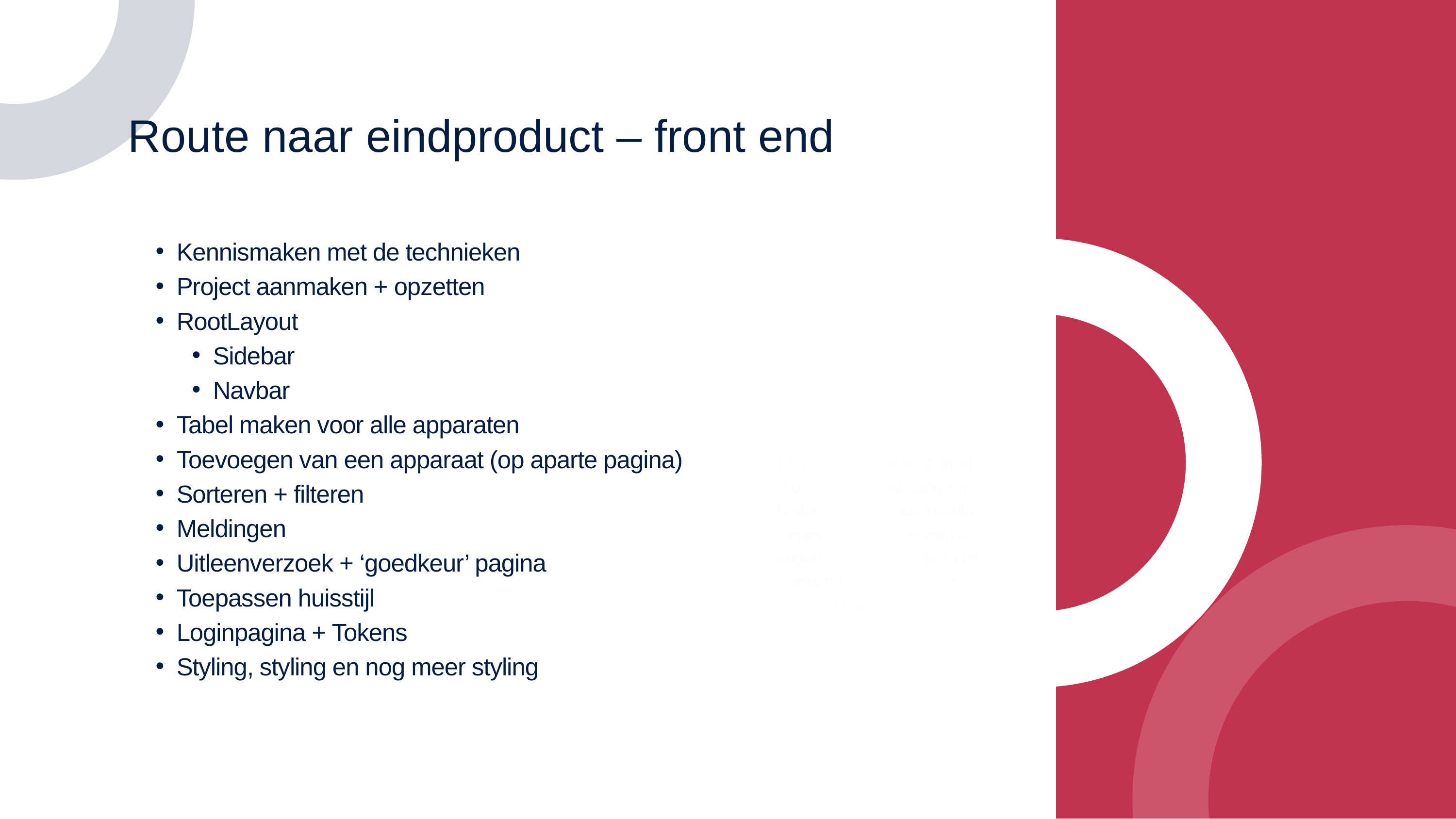

Route naar eindproduct – front end
Kennismaken met de technieken
Project aanmaken + opzetten
RootLayout
Sidebar
Navbar
Tabel maken voor alle apparaten
Toevoegen van een apparaat (op aparte pagina)
Sorteren + filteren
Meldingen
Uitleenverzoek + ‘goedkeur’ pagina
Toepassen huisstijl
Loginpagina + Tokens
Styling, styling en nog meer styling

Lorem ipsum dolor sit amet, consectetur adipiscing elit. Nullam laoreet risus fringilla, egestas elit a, consequat augue. Phasellus sollicitudin felis mi, quis egestas ex ornare sed.

8